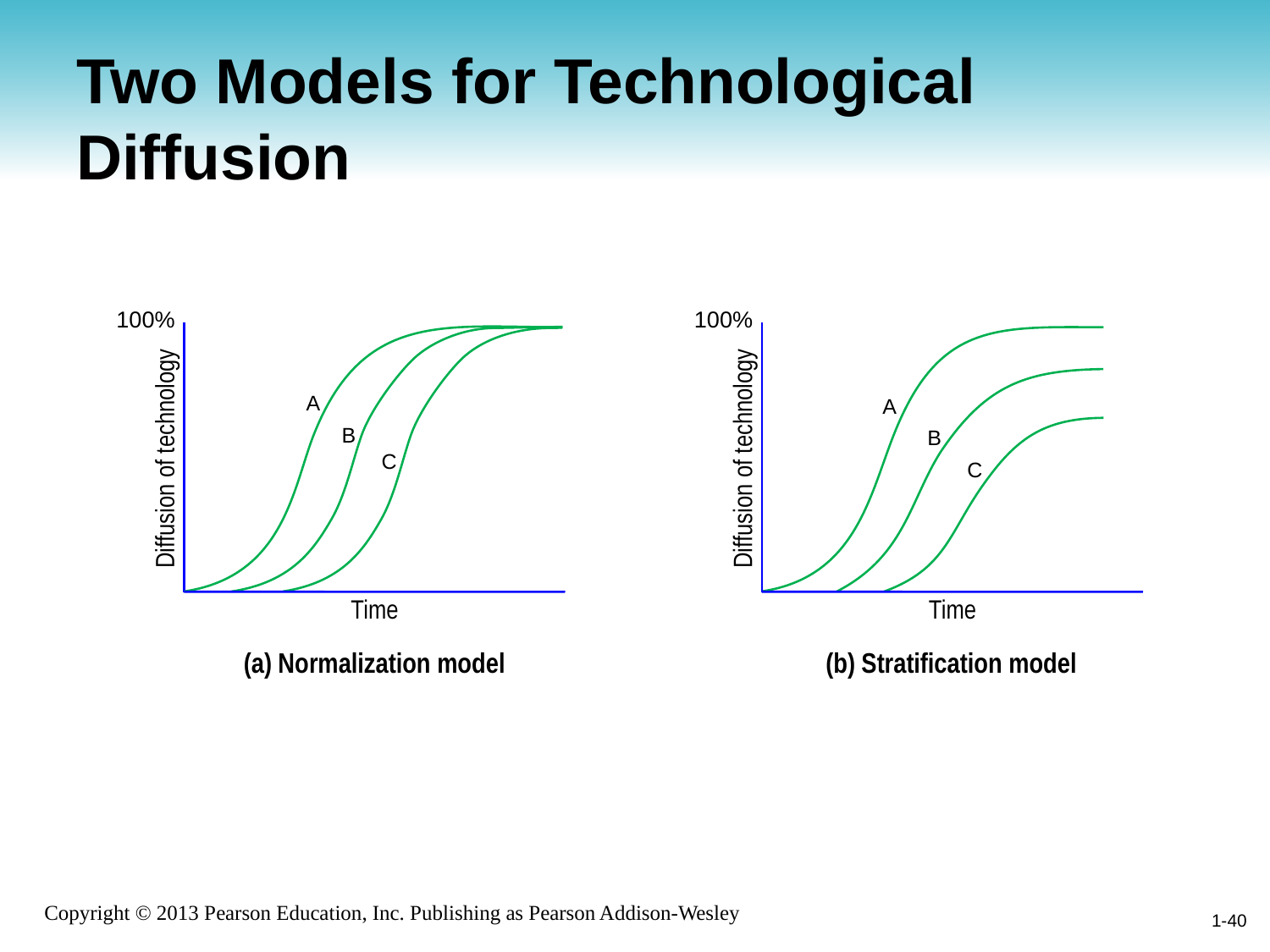

# Two Models for Technological Diffusion
100%
100%

A
A

B
B
Diffusion of technology
Diffusion of technology
C
C
Time
Time
(a) Normalization model
(b) Stratification model
1-40